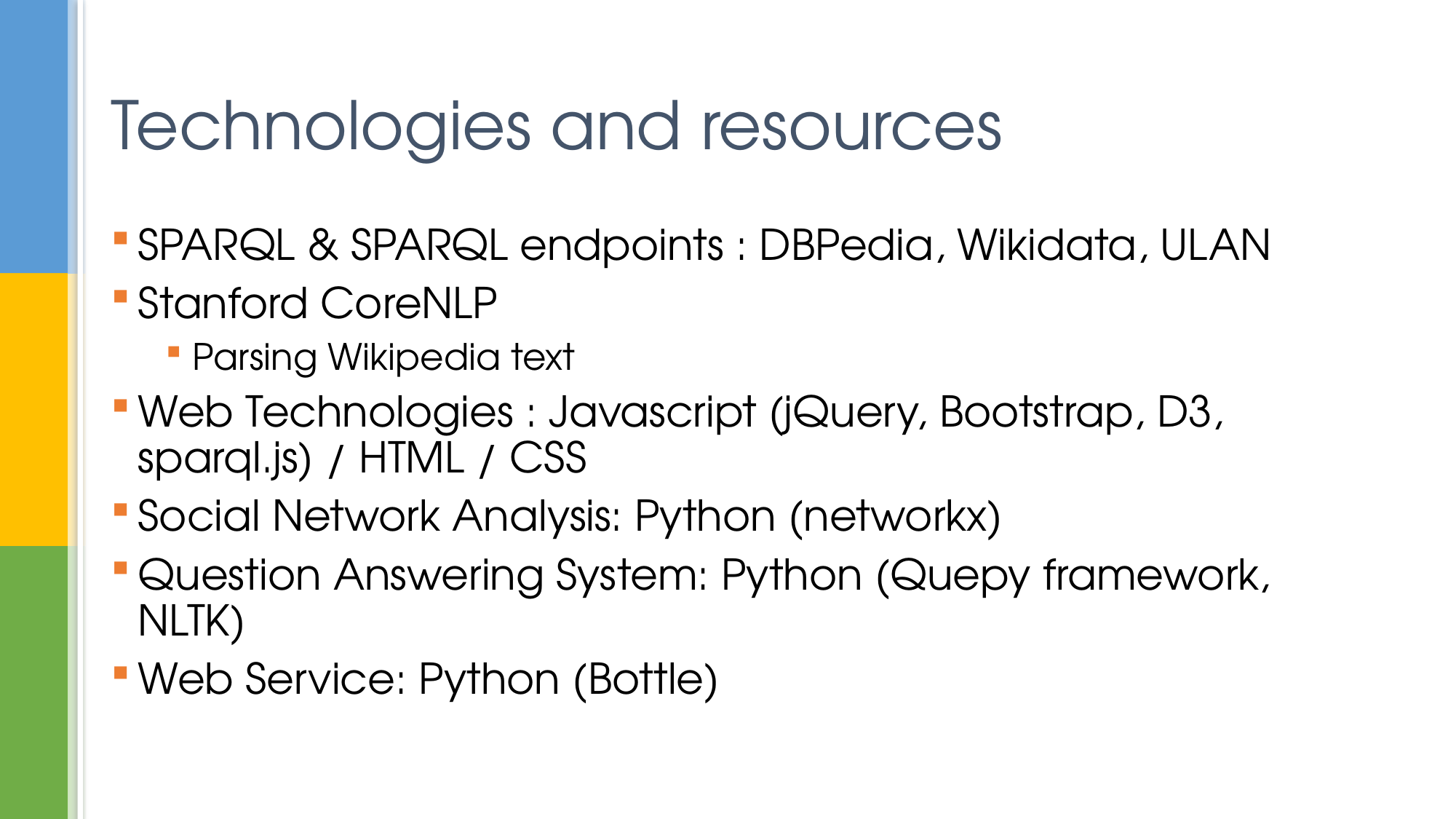

# Technologies and resources
SPARQL & SPARQL endpoints : DBPedia, Wikidata, ULAN
Stanford CoreNLP
Parsing Wikipedia text
Web Technologies : Javascript (jQuery, Bootstrap, D3, sparql.js) / HTML / CSS
Social Network Analysis: Python (networkx)
Question Answering System: Python (Quepy framework, NLTK)
Web Service: Python (Bottle)